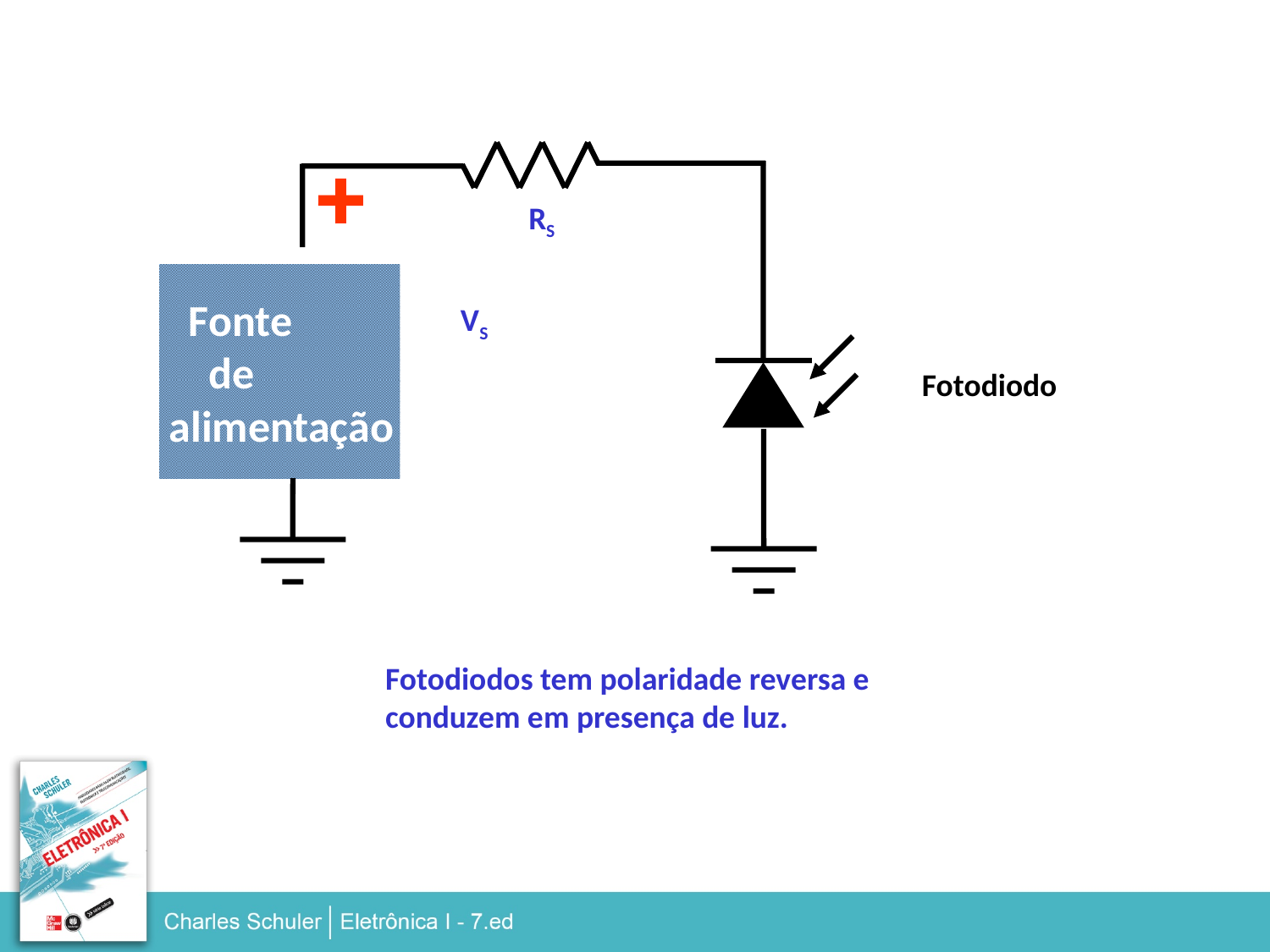

RS

  Fonte
    de
alimentação
VS

Fotodiodo

Fotodiodos tem polaridade reversa e
conduzem em presença de luz.